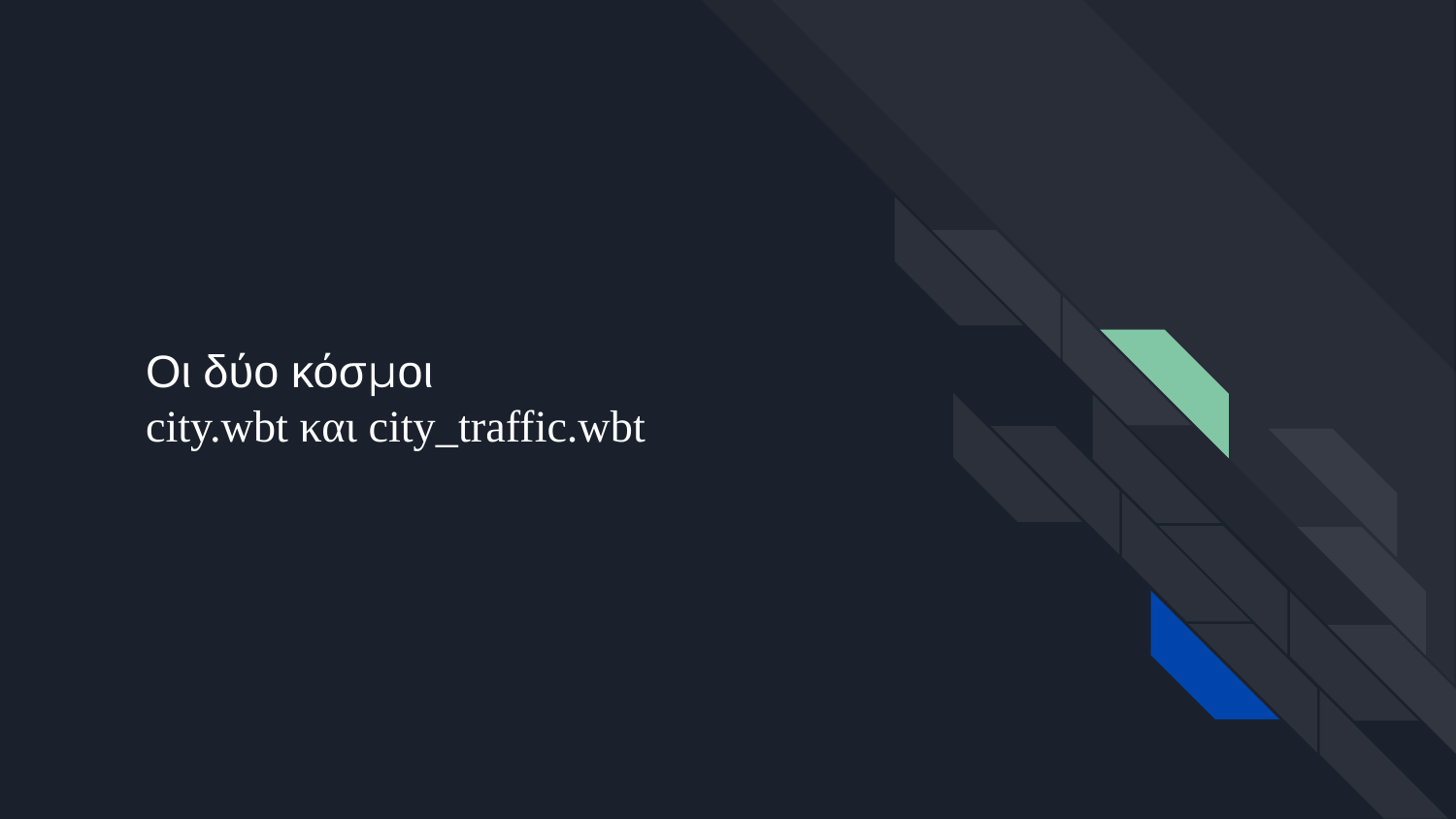

# Οι δύο κόσμοι
city.wbt και city_traffic.wbt